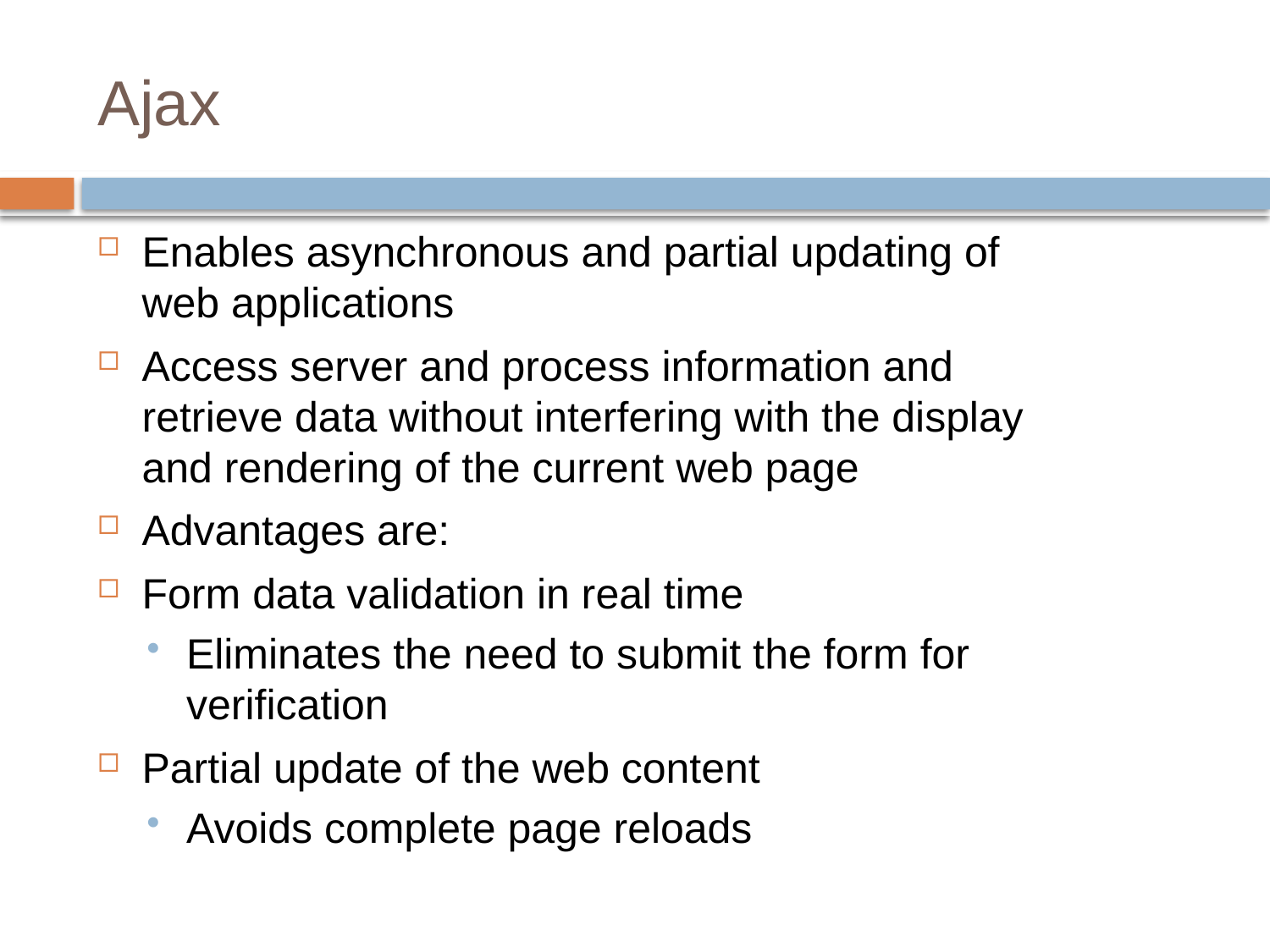

# Ajax
Enables asynchronous and partial updating of web applications
Access server and process information and retrieve data without interfering with the display and rendering of the current web page
Advantages are:
Form data validation in real time
Eliminates the need to submit the form for verification
Partial update of the web content
Avoids complete page reloads